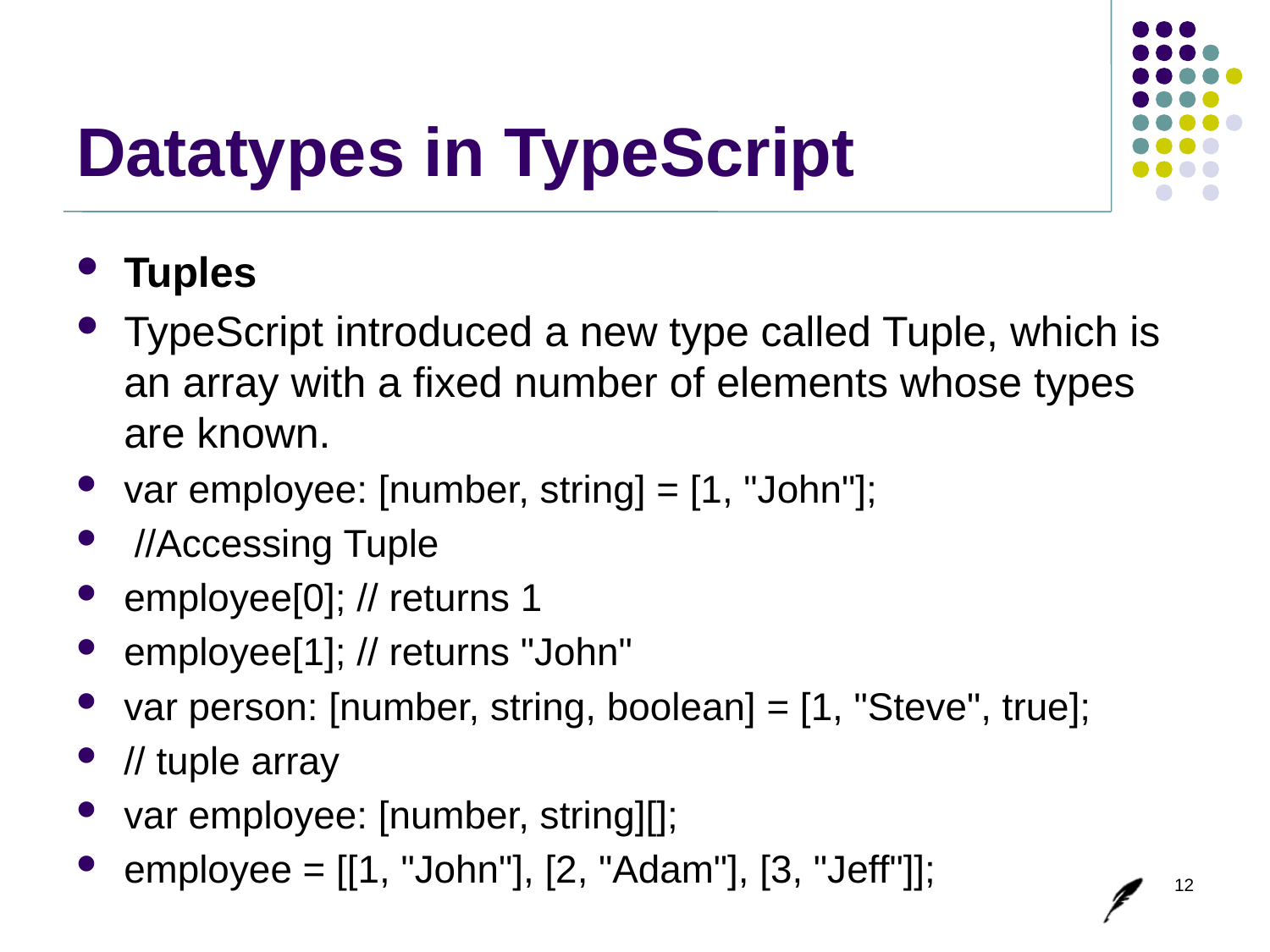

# Datatypes in TypeScript
Tuples
TypeScript introduced a new type called Tuple, which is an array with a fixed number of elements whose types are known.
var employee: [number, string] = [1, "John"];
 //Accessing Tuple
employee[0]; // returns 1
employee[1]; // returns "John"
var person: [number, string, boolean] = [1, "Steve", true];
// tuple array
var employee: [number, string][];
employee = [[1, "John"], [2, "Adam"], [3, "Jeff"]];
12